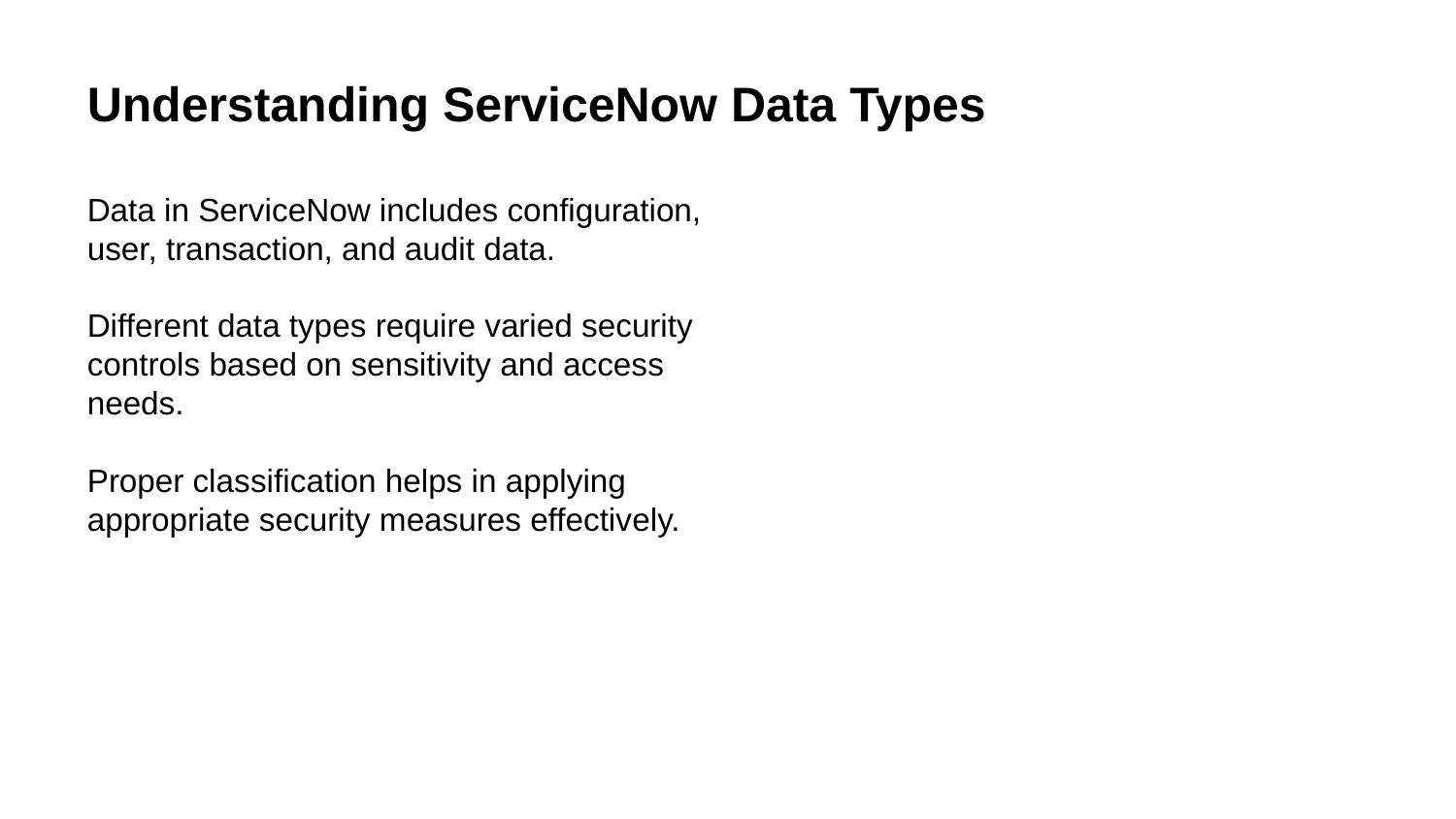

Understanding ServiceNow Data Types
Data in ServiceNow includes configuration, user, transaction, and audit data.

Different data types require varied security controls based on sensitivity and access needs.

Proper classification helps in applying appropriate security measures effectively.